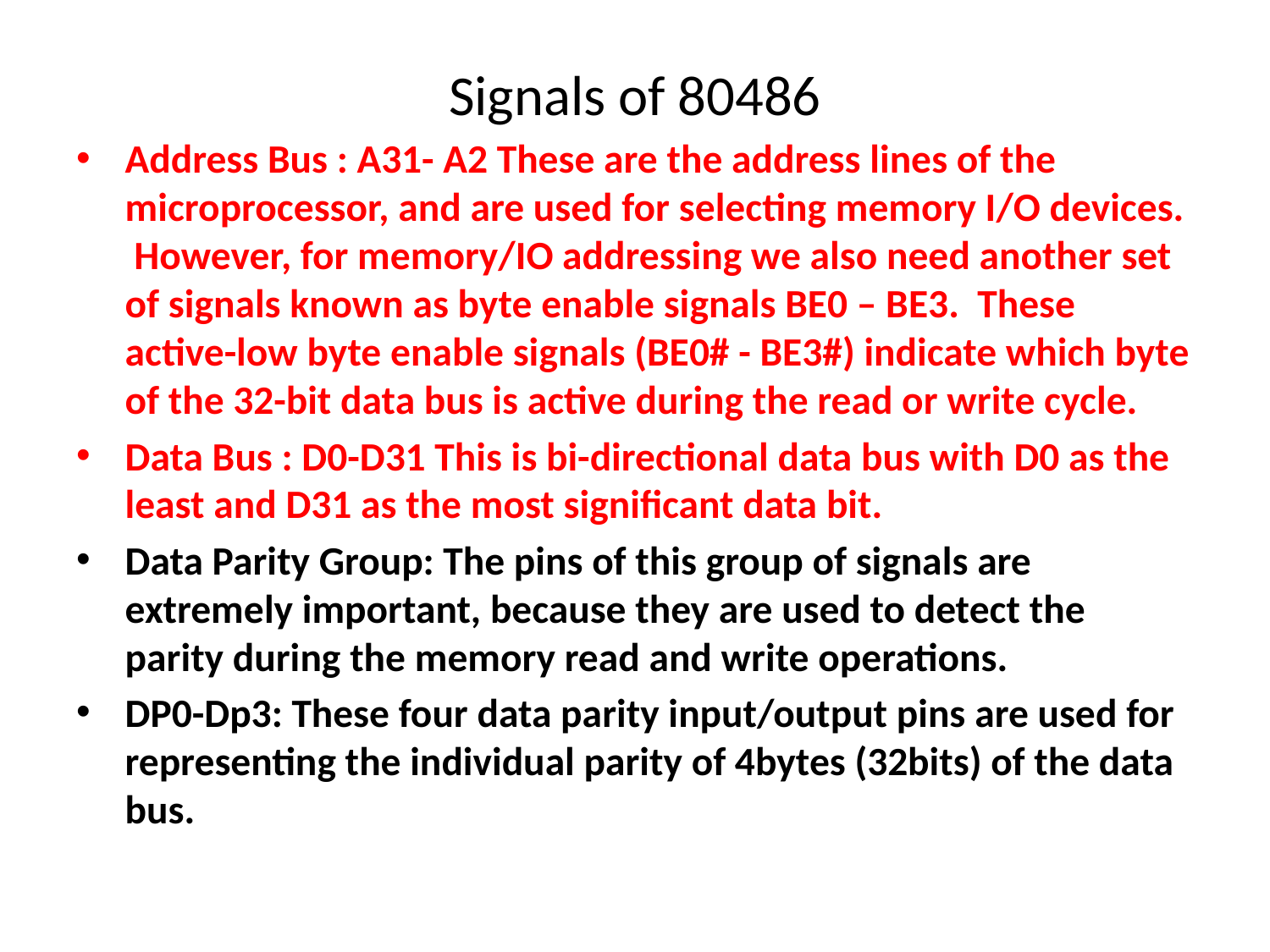

# Signals of 80486
Address Bus : A31- A2 These are the address lines of the microprocessor, and are used for selecting memory I/O devices.  However, for memory/IO addressing we also need another set of signals known as byte enable signals BE0 – BE3.  These active-low byte enable signals (BE0# - BE3#) indicate which byte of the 32-bit data bus is active during the read or write cycle.
Data Bus : D0-D31 This is bi-directional data bus with D0 as the least and D31 as the most significant data bit.
Data Parity Group: The pins of this group of signals are extremely important, because they are used to detect the parity during the memory read and write operations.
DP0-Dp3: These four data parity input/output pins are used for representing the individual parity of 4bytes (32bits) of the data bus.